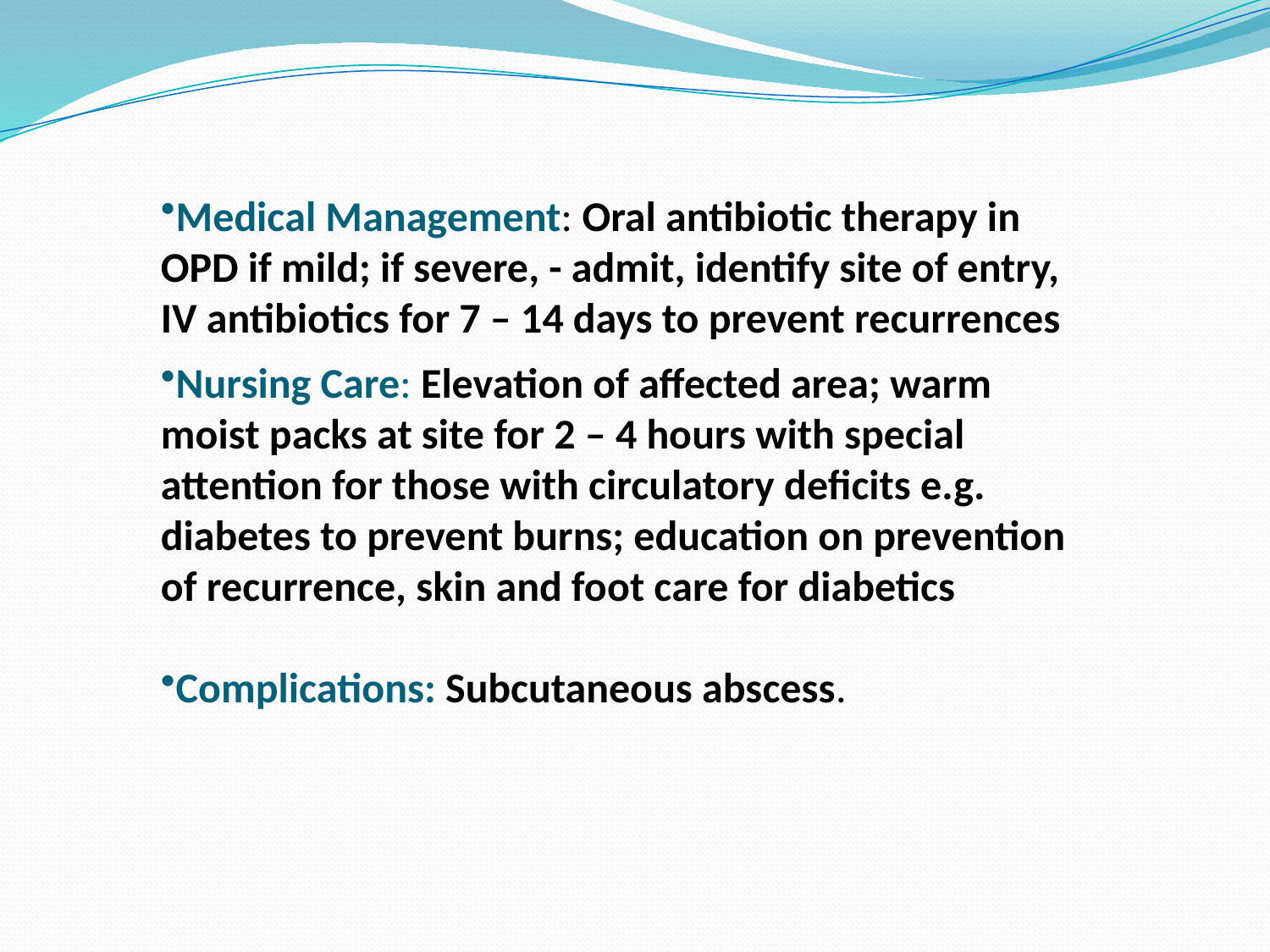

Medical Management: Oral antibiotic therapy in OPD if mild; if severe, - admit, identify site of entry, IV antibiotics for 7 – 14 days to prevent recurrences

Nursing Care: Elevation of affected area; warm moist packs at site for 2 – 4 hours with special attention for those with circulatory deficits e.g. diabetes to prevent burns; education on prevention of recurrence, skin and foot care for diabetics

Complications: Subcutaneous abscess.